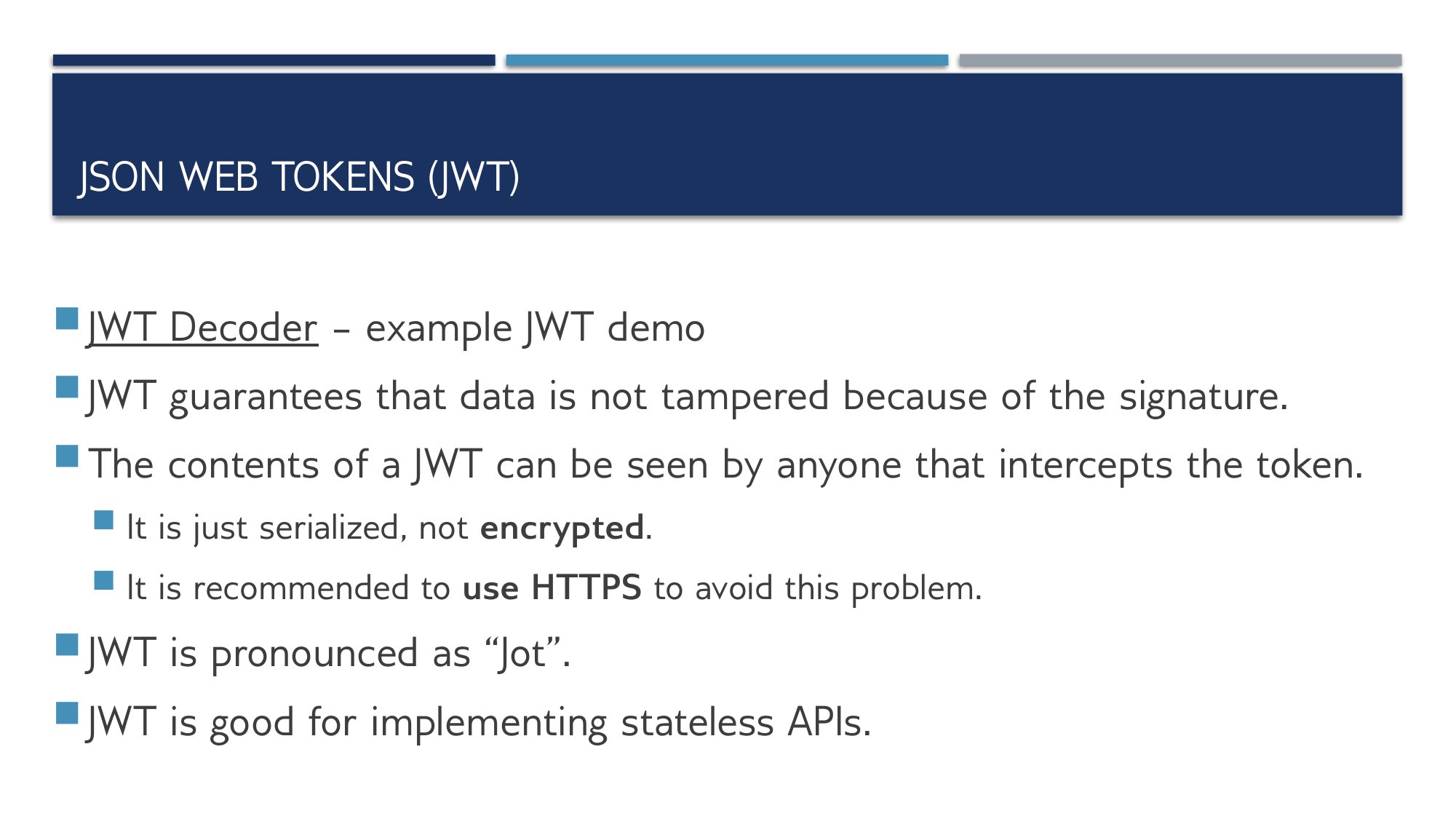

# JSON Web Tokens (JWT)
JWT Decoder – example JWT demo
JWT guarantees that data is not tampered because of the signature.
The contents of a JWT can be seen by anyone that intercepts the token.
It is just serialized, not encrypted.
It is recommended to use HTTPS to avoid this problem.
JWT is pronounced as “Jot”.
JWT is good for implementing stateless APIs.